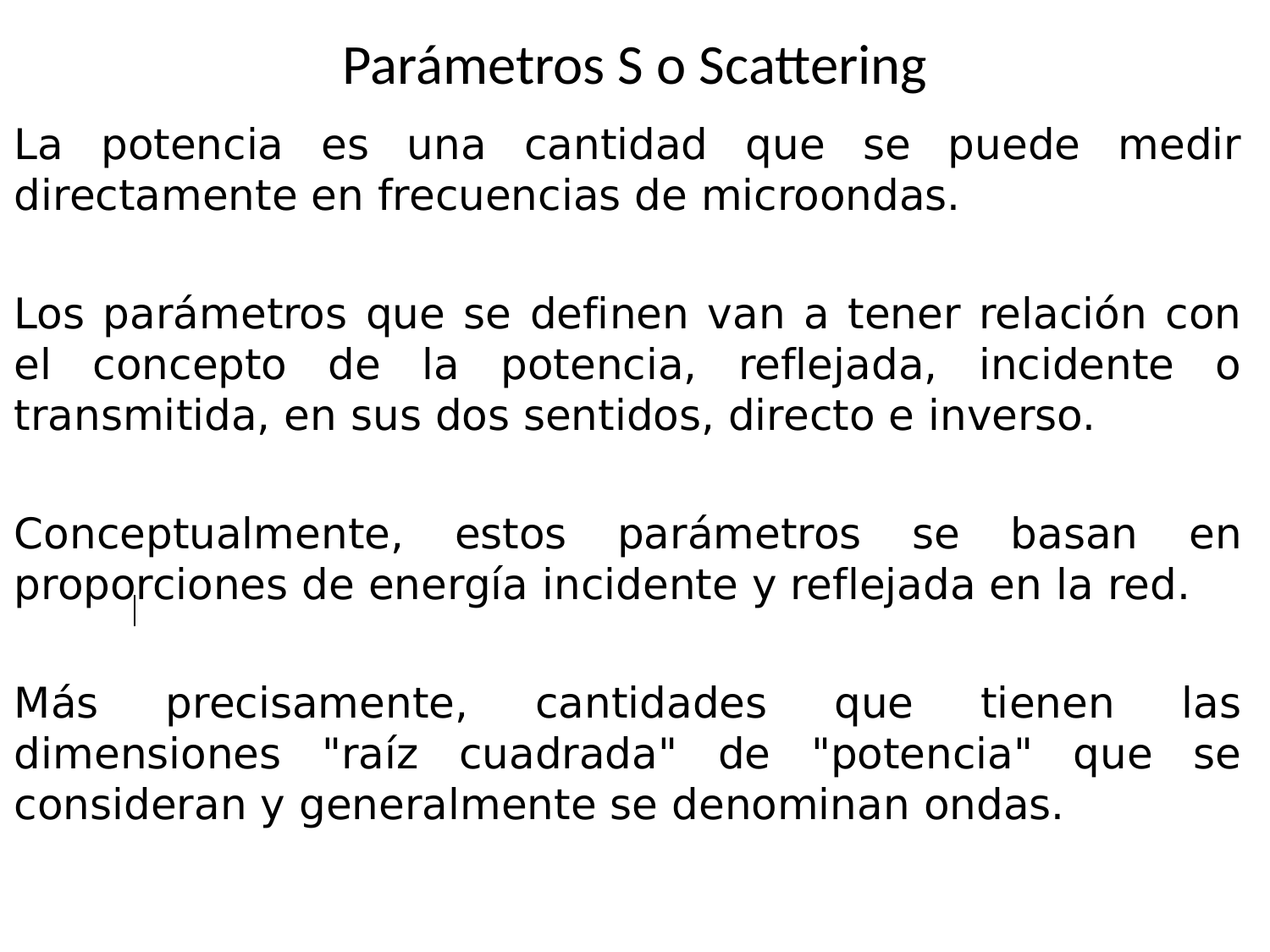

# Parámetros S o Scattering
La potencia es una cantidad que se puede medir directamente en frecuencias de microondas.

Los parámetros que se definen van a tener relación con el concepto de la potencia, reflejada, incidente o transmitida, en sus dos sentidos, directo e inverso.

Conceptualmente, estos parámetros se basan en proporciones de energía incidente y reflejada en la red.

Más precisamente, cantidades que tienen las dimensiones "raíz cuadrada" de "potencia" que se consideran y generalmente se denominan ondas.